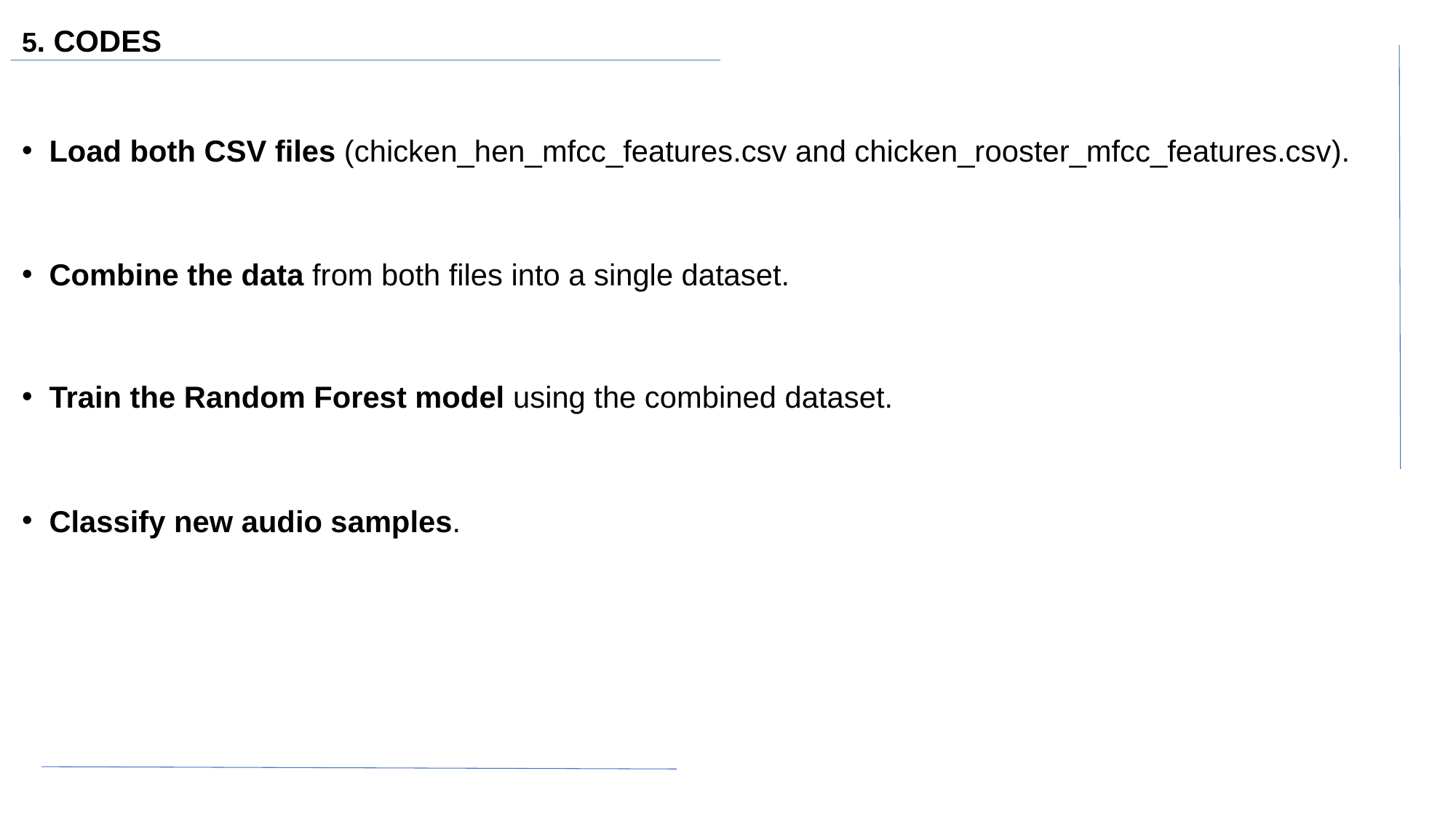

5. CODES
Load both CSV files (chicken_hen_mfcc_features.csv and chicken_rooster_mfcc_features.csv).

Combine the data from both files into a single dataset.

Train the Random Forest model using the combined dataset.

Classify new audio samples.